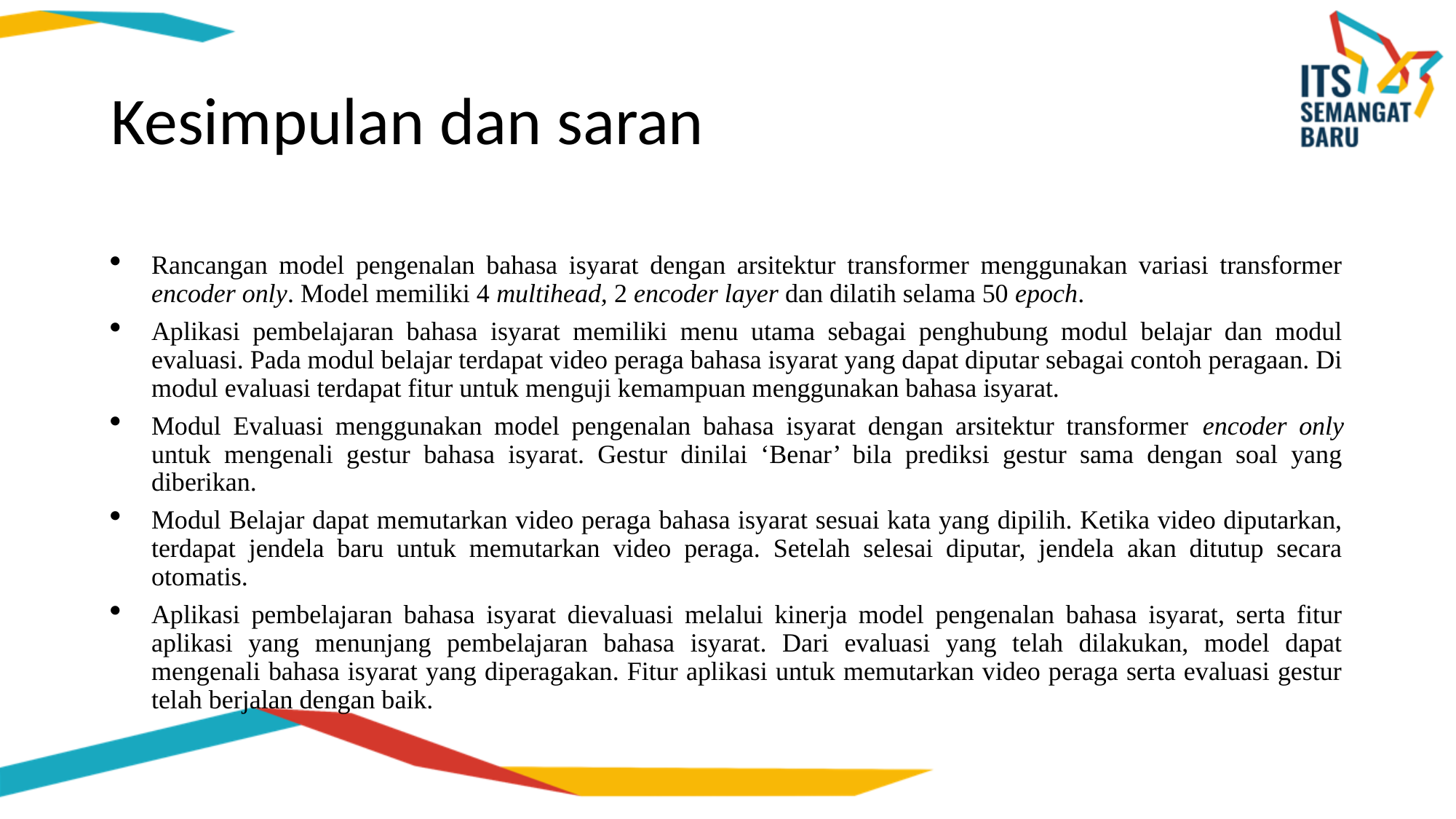

# Kesimpulan dan saran

Rancangan model pengenalan bahasa isyarat dengan arsitektur transformer menggunakan variasi transformer encoder only. Model memiliki 4 multihead, 2 encoder layer dan dilatih selama 50 epoch.
Aplikasi pembelajaran bahasa isyarat memiliki menu utama sebagai penghubung modul belajar dan modul evaluasi. Pada modul belajar terdapat video peraga bahasa isyarat yang dapat diputar sebagai contoh peragaan. Di modul evaluasi terdapat fitur untuk menguji kemampuan menggunakan bahasa isyarat.
Modul Evaluasi menggunakan model pengenalan bahasa isyarat dengan arsitektur transformer encoder only untuk mengenali gestur bahasa isyarat. Gestur dinilai ‘Benar’ bila prediksi gestur sama dengan soal yang diberikan.
Modul Belajar dapat memutarkan video peraga bahasa isyarat sesuai kata yang dipilih. Ketika video diputarkan, terdapat jendela baru untuk memutarkan video peraga. Setelah selesai diputar, jendela akan ditutup secara otomatis.
Aplikasi pembelajaran bahasa isyarat dievaluasi melalui kinerja model pengenalan bahasa isyarat, serta fitur aplikasi yang menunjang pembelajaran bahasa isyarat. Dari evaluasi yang telah dilakukan, model dapat mengenali bahasa isyarat yang diperagakan. Fitur aplikasi untuk memutarkan video peraga serta evaluasi gestur telah berjalan dengan baik.